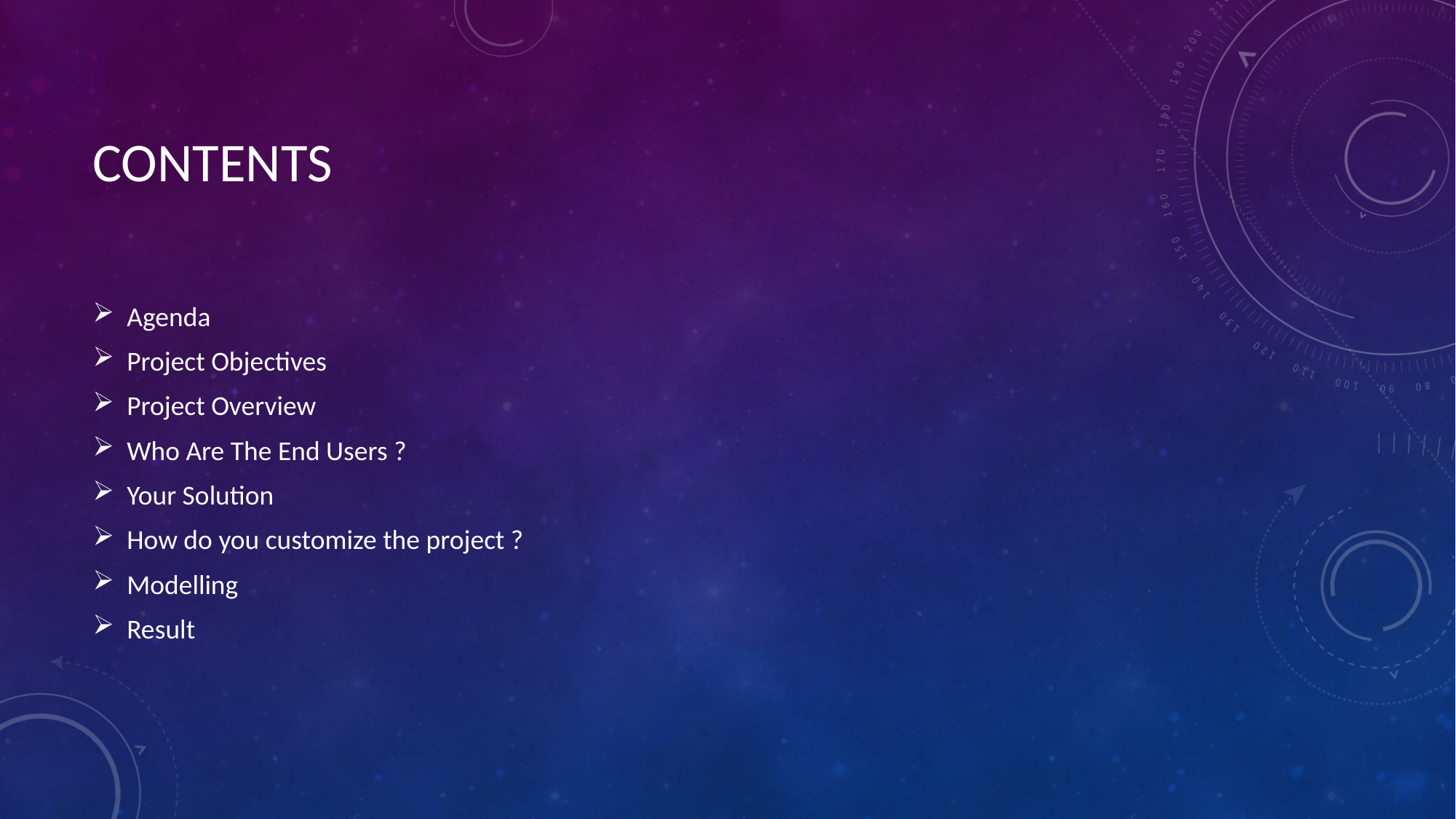

# contents
Agenda
Project Objectives
Project Overview
Who Are The End Users ?
Your Solution
How do you customize the project ?
Modelling
Result